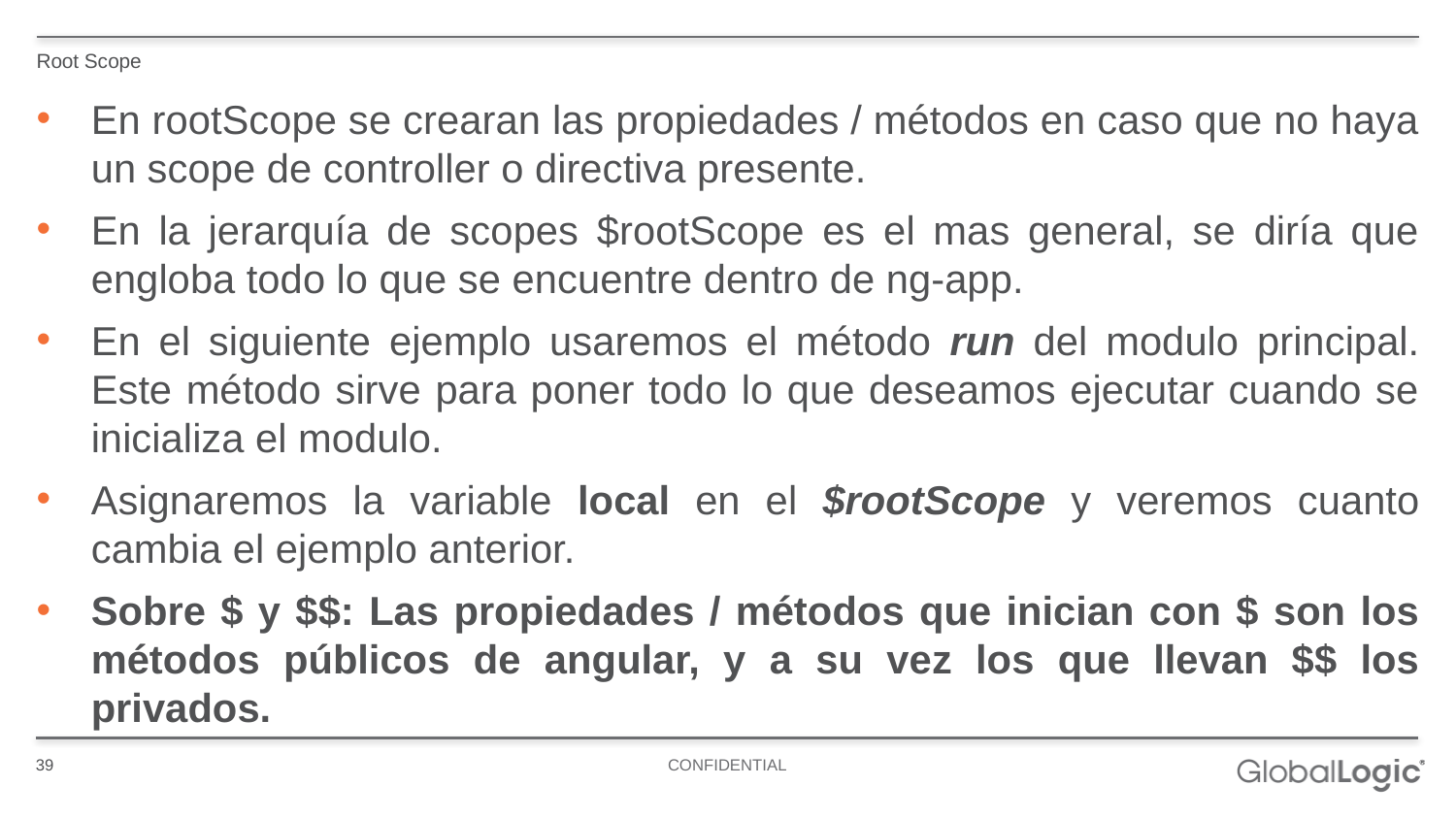

Root Scope
En rootScope se crearan las propiedades / métodos en caso que no haya un scope de controller o directiva presente.
En la jerarquía de scopes $rootScope es el mas general, se diría que engloba todo lo que se encuentre dentro de ng-app.
En el siguiente ejemplo usaremos el método run del modulo principal. Este método sirve para poner todo lo que deseamos ejecutar cuando se inicializa el modulo.
Asignaremos la variable local en el $rootScope y veremos cuanto cambia el ejemplo anterior.
Sobre $ y $$: Las propiedades / métodos que inician con $ son los métodos públicos de angular, y a su vez los que llevan $$ los privados.